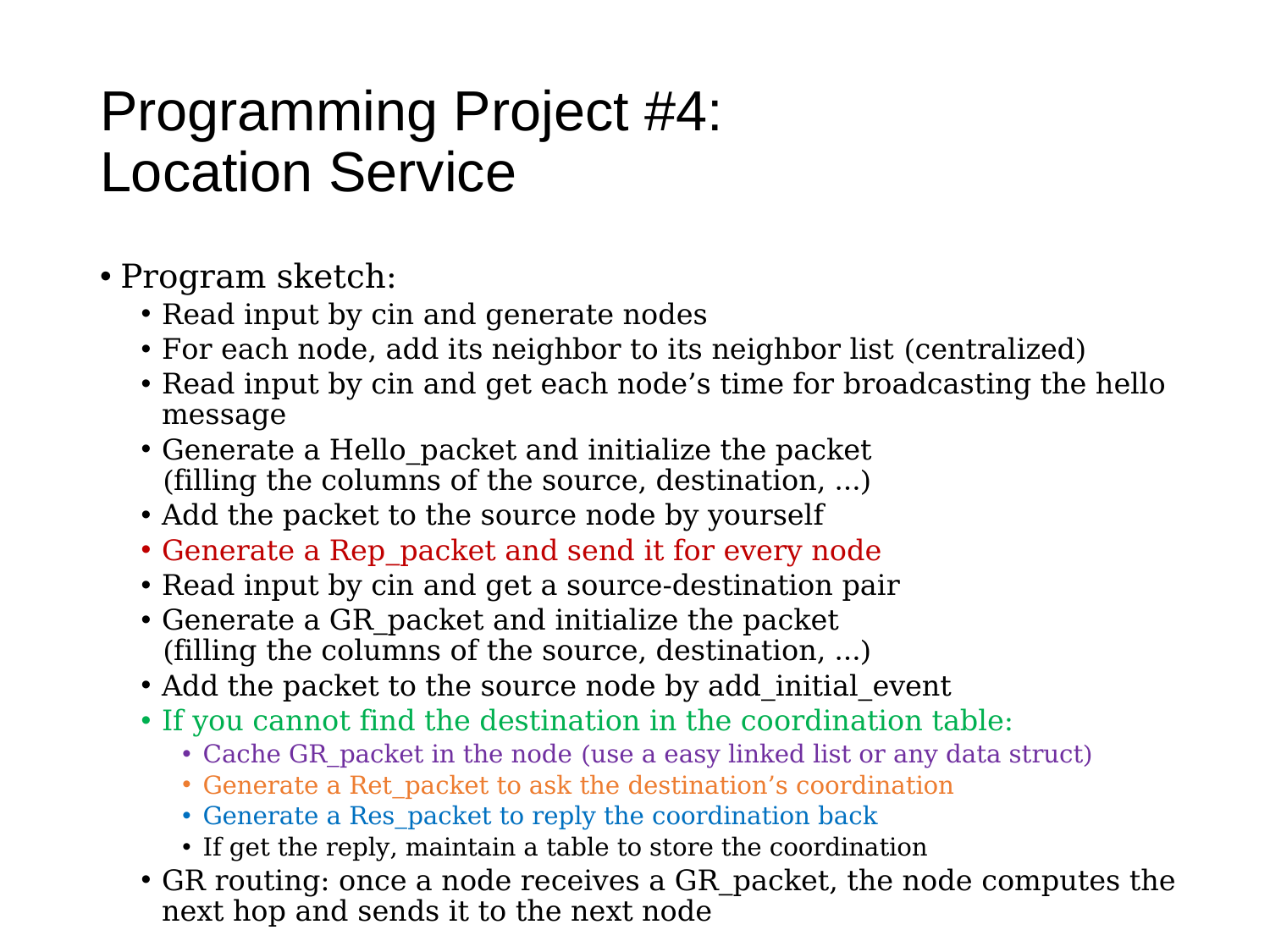

# Programming Project #4: Location Service
Program sketch:
Read input by cin and generate nodes
For each node, add its neighbor to its neighbor list (centralized)
Read input by cin and get each node’s time for broadcasting the hello message
Generate a Hello_packet and initialize the packet
(filling the columns of the source, destination, …)
Add the packet to the source node by yourself
Generate a Rep_packet and send it for every node
Read input by cin and get a source-destination pair
Generate a GR_packet and initialize the packet
(filling the columns of the source, destination, …)
Add the packet to the source node by add_initial_event
If you cannot find the destination in the coordination table:
Cache GR_packet in the node (use a easy linked list or any data struct)
Generate a Ret_packet to ask the destination’s coordination
Generate a Res_packet to reply the coordination back
If get the reply, maintain a table to store the coordination
GR routing: once a node receives a GR_packet, the node computes the next hop and sends it to the next node